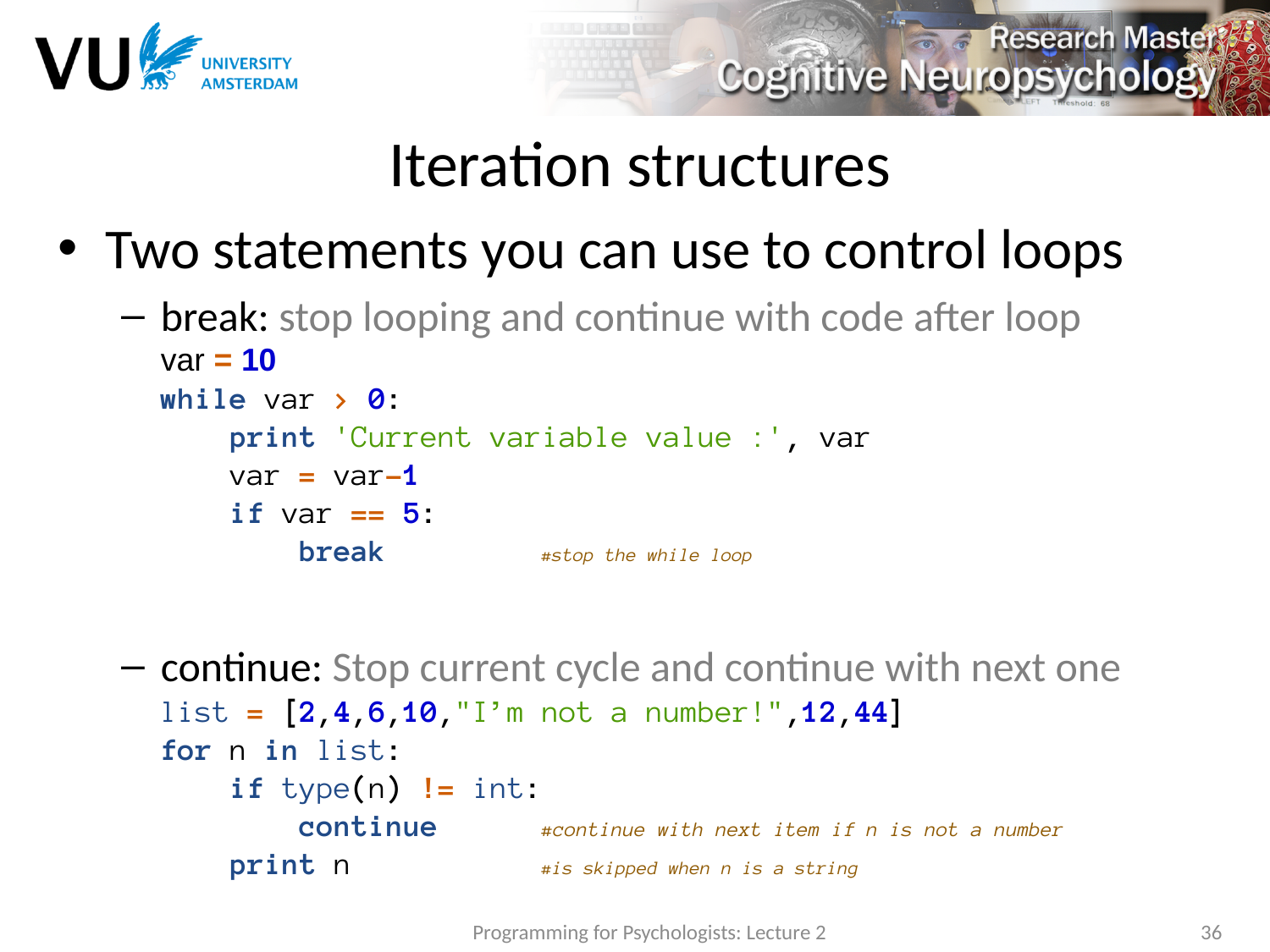

# Iteration structures
Two statements you can use to control loops
break: stop looping and continue with code after loop
var = 10
while var > 0:
    print 'Current variable value :', var
    var = var-1
    if var == 5:
        break 		#stop the while loop

continue: Stop current cycle and continue with next one
list = [2,4,6,10,"I’m not a number!",12,44]
for n in list:
    if type(n) != int:
        continue 	#continue with next item if n is not a number
    print n 		#is skipped when n is a string

Programming for Psychologists: Lecture 2
36